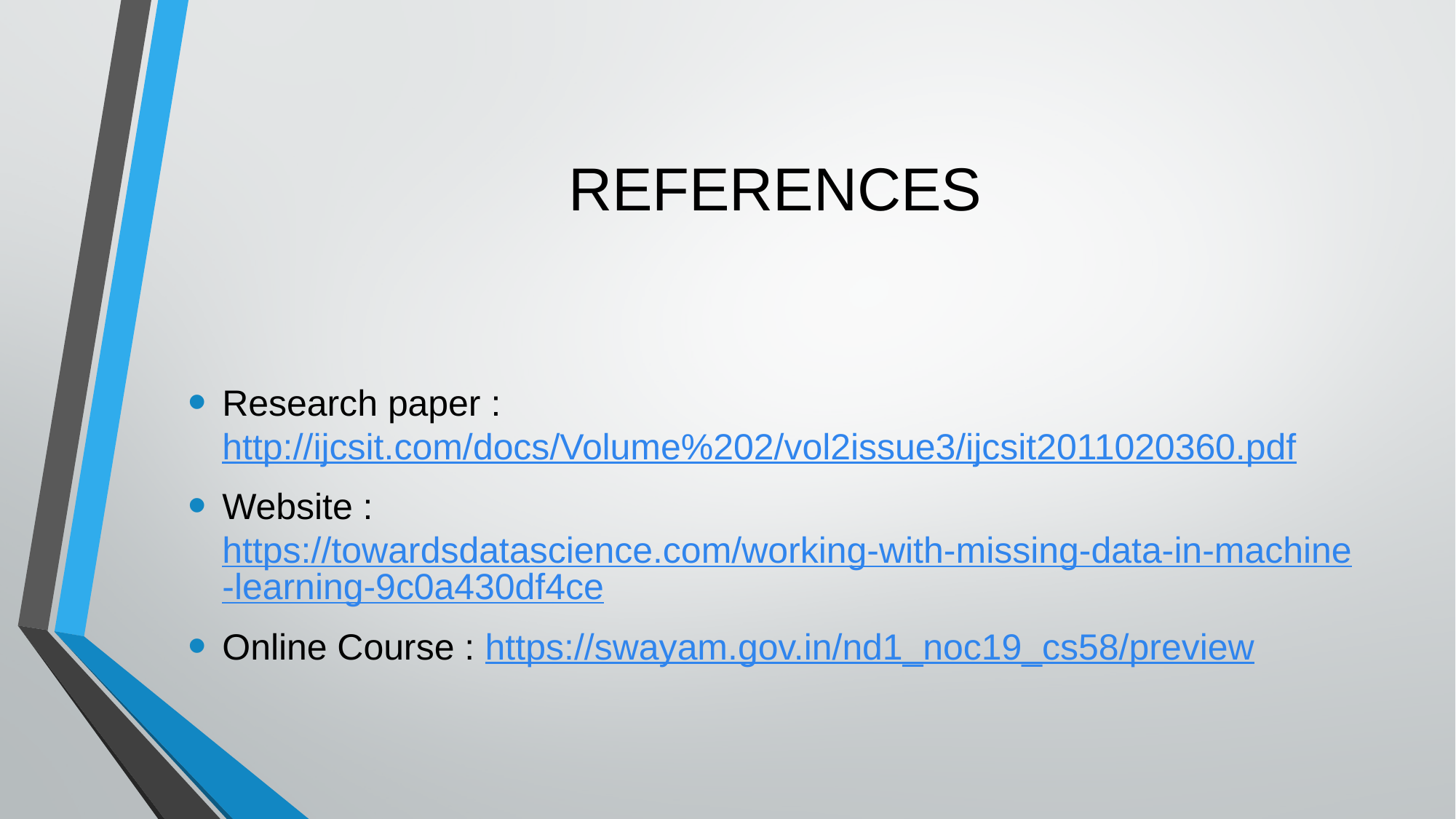

# REFERENCES
Research paper : http://ijcsit.com/docs/Volume%202/vol2issue3/ijcsit2011020360.pdf
Website : https://towardsdatascience.com/working-with-missing-data-in-machine-learning-9c0a430df4ce
Online Course : https://swayam.gov.in/nd1_noc19_cs58/preview